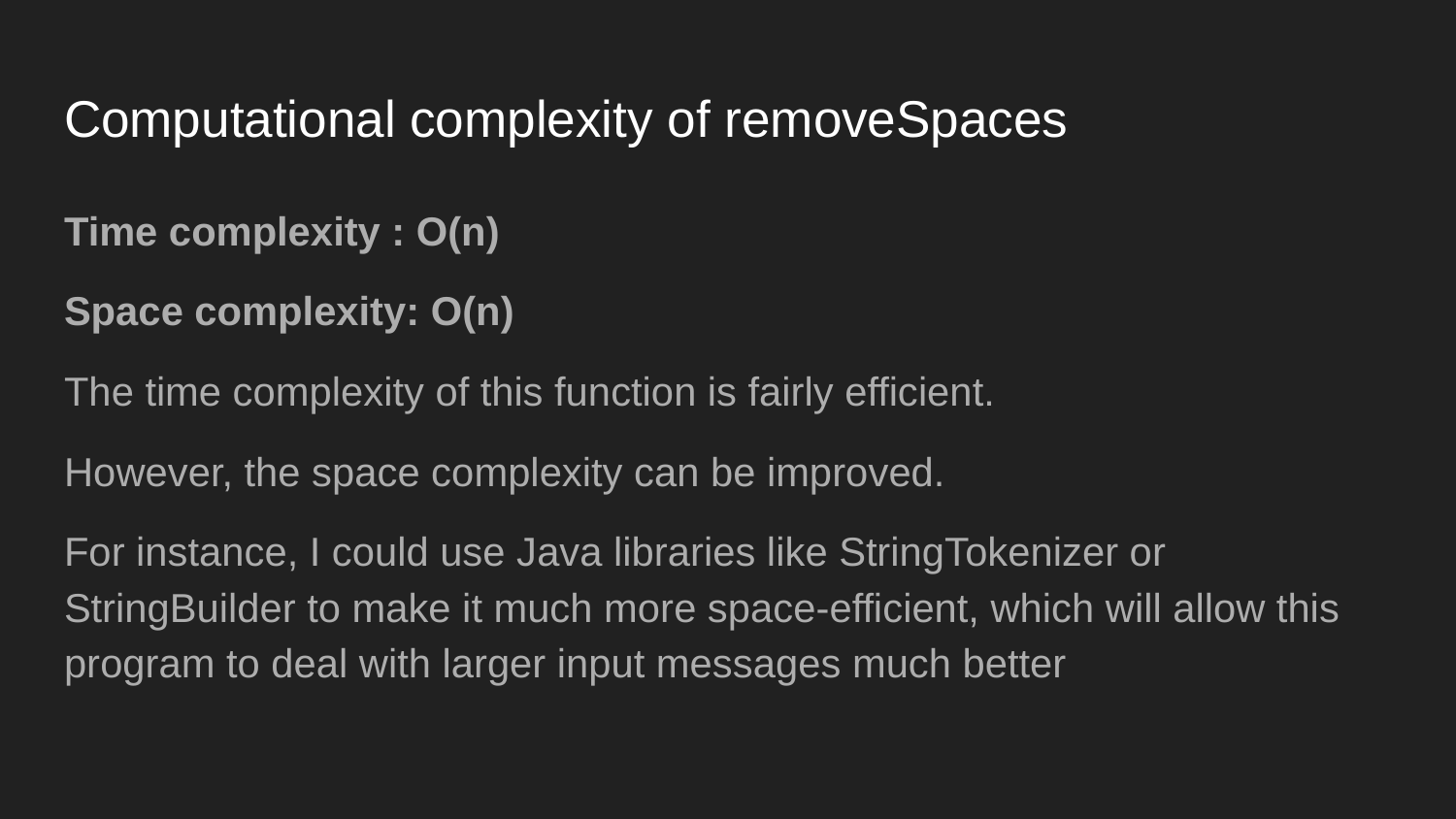

# Computational complexity of removeSpaces
Time complexity : O(n)
Space complexity: O(n)
The time complexity of this function is fairly efficient.
However, the space complexity can be improved.
For instance, I could use Java libraries like StringTokenizer or StringBuilder to make it much more space-efficient, which will allow this program to deal with larger input messages much better